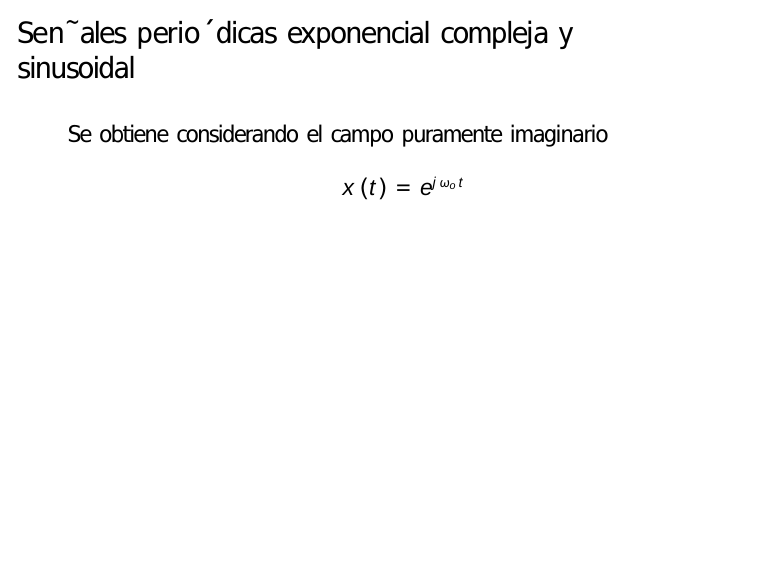

Sen˜ales perio´dicas exponencial compleja y sinusoidal
Se obtiene considerando el campo puramente imaginario

x (t) = ejωo t
Jan Bacca R.  Ana Mar´ıa Reyes (UN)